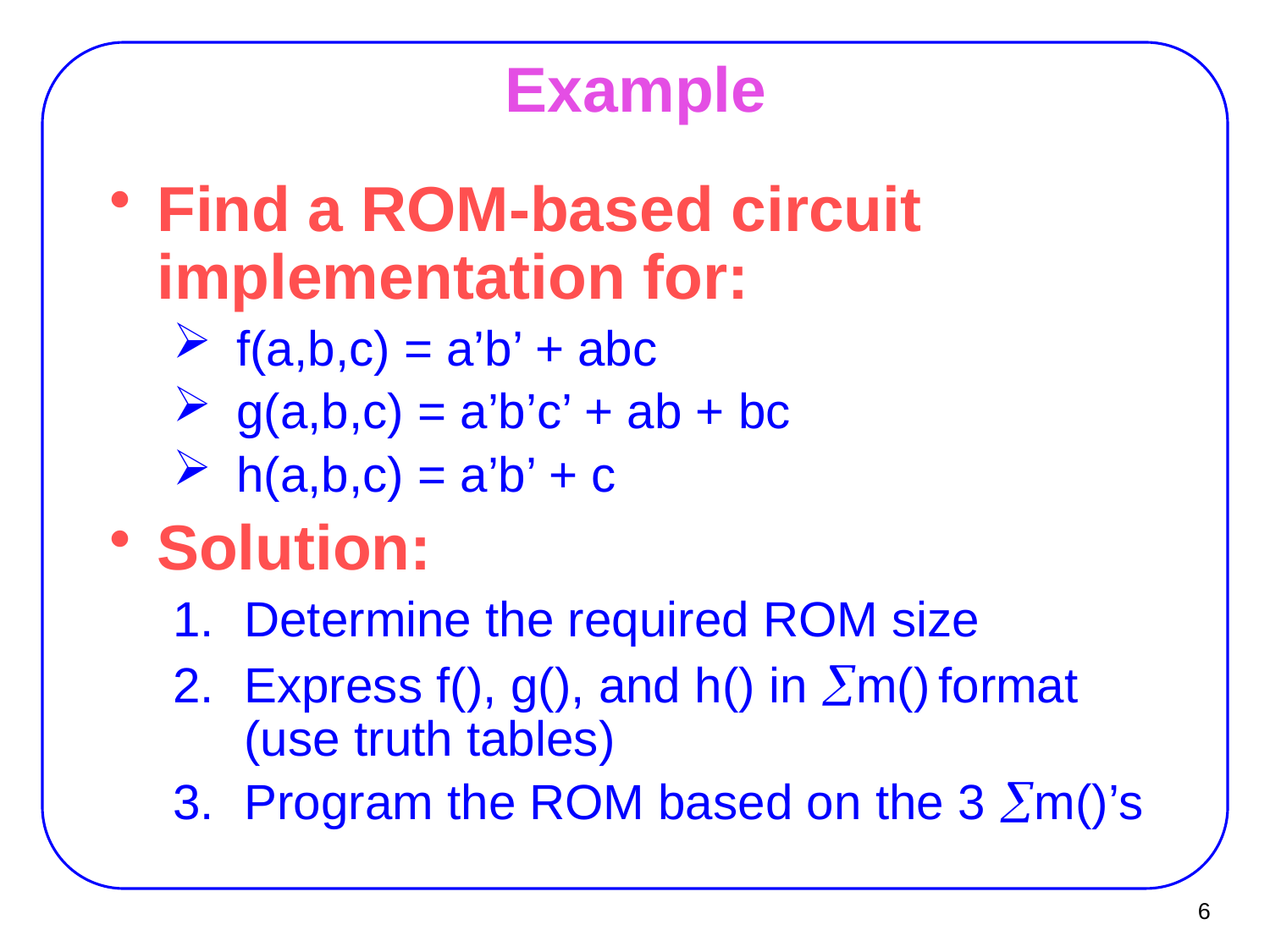

# Example
Find a ROM-based circuit implementation for:
f(a,b,c) = a’b’ + abc
g(a,b,c) = a’b’c’ + ab + bc
h(a,b,c) = a’b’ + c
Solution:
Determine the required ROM size
Express f(), g(), and h() in ∑m() format (use truth tables)
Program the ROM based on the 3 ∑m()’s

6